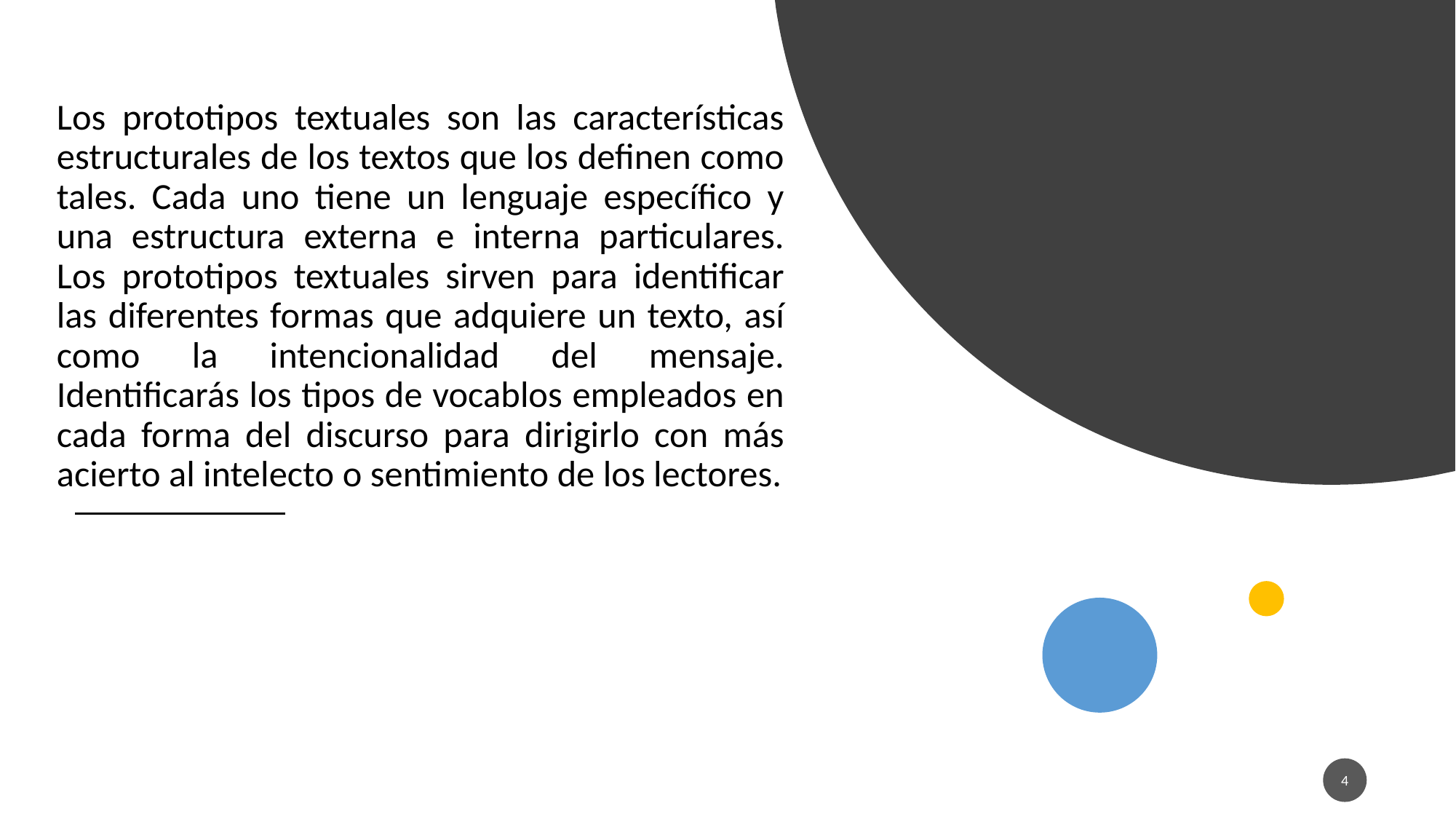

Los prototipos textuales son las características estructurales de los textos que los definen como tales. Cada uno tiene un lenguaje específico y una estructura externa e interna particulares. Los prototipos textuales sirven para identificar las diferentes formas que adquiere un texto, así como la intencionalidad del mensaje. Identificarás los tipos de vocablos empleados en cada forma del discurso para dirigirlo con más acierto al intelecto o sentimiento de los lectores.

4